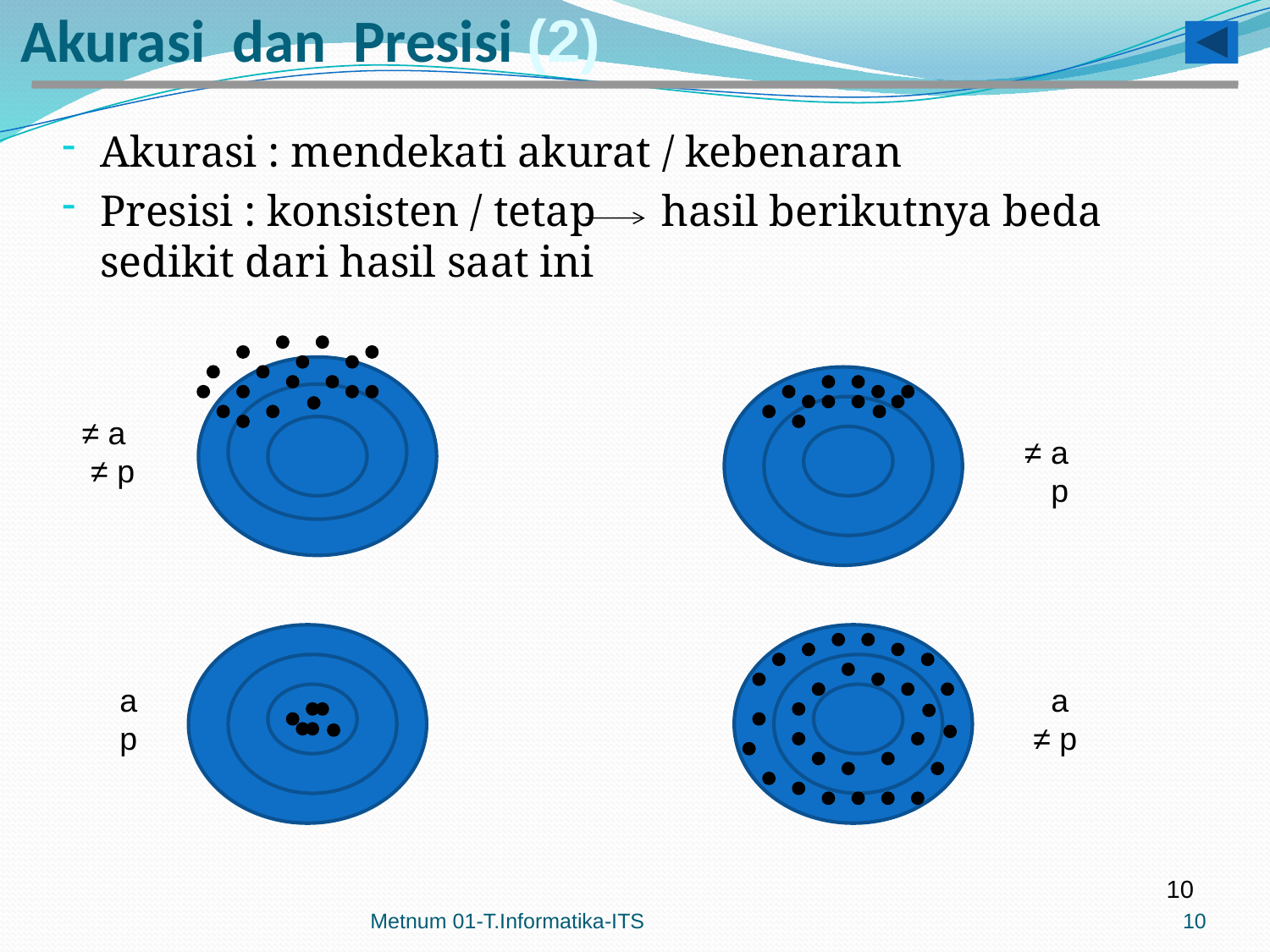

# Akurasi  dan  Presisi (2)

Akurasi : mendekati akurat / kebenaran
Presisi : konsisten / tetap      hasil berikutnya beda sedikit dari hasil saat ini

≠ a
 ≠ p

≠ a
   p

  a
  p

   a
 ≠ p

10
Metnum 01-T.Informatika-ITS
10